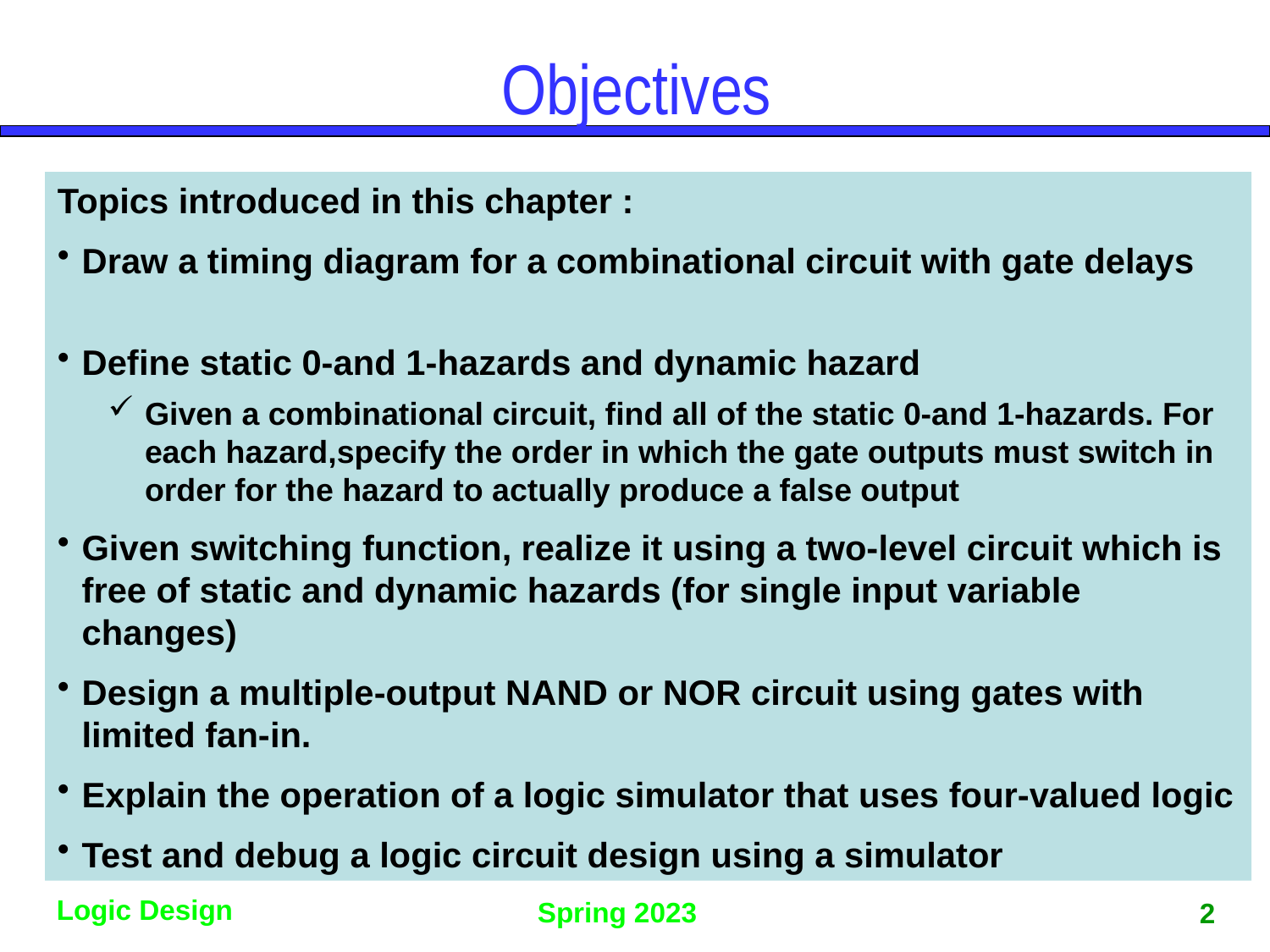

Objectives
Topics introduced in this chapter :
Draw a timing diagram for a combinational circuit with gate delays
Define static 0-and 1-hazards and dynamic hazard
Given a combinational circuit, find all of the static 0-and 1-hazards. For each hazard,specify the order in which the gate outputs must switch in order for the hazard to actually produce a false output
Given switching function, realize it using a two-level circuit which is free of static and dynamic hazards (for single input variable changes)
Design a multiple-output NAND or NOR circuit using gates with limited fan-in.
Explain the operation of a logic simulator that uses four-valued logic
Test and debug a logic circuit design using a simulator
2